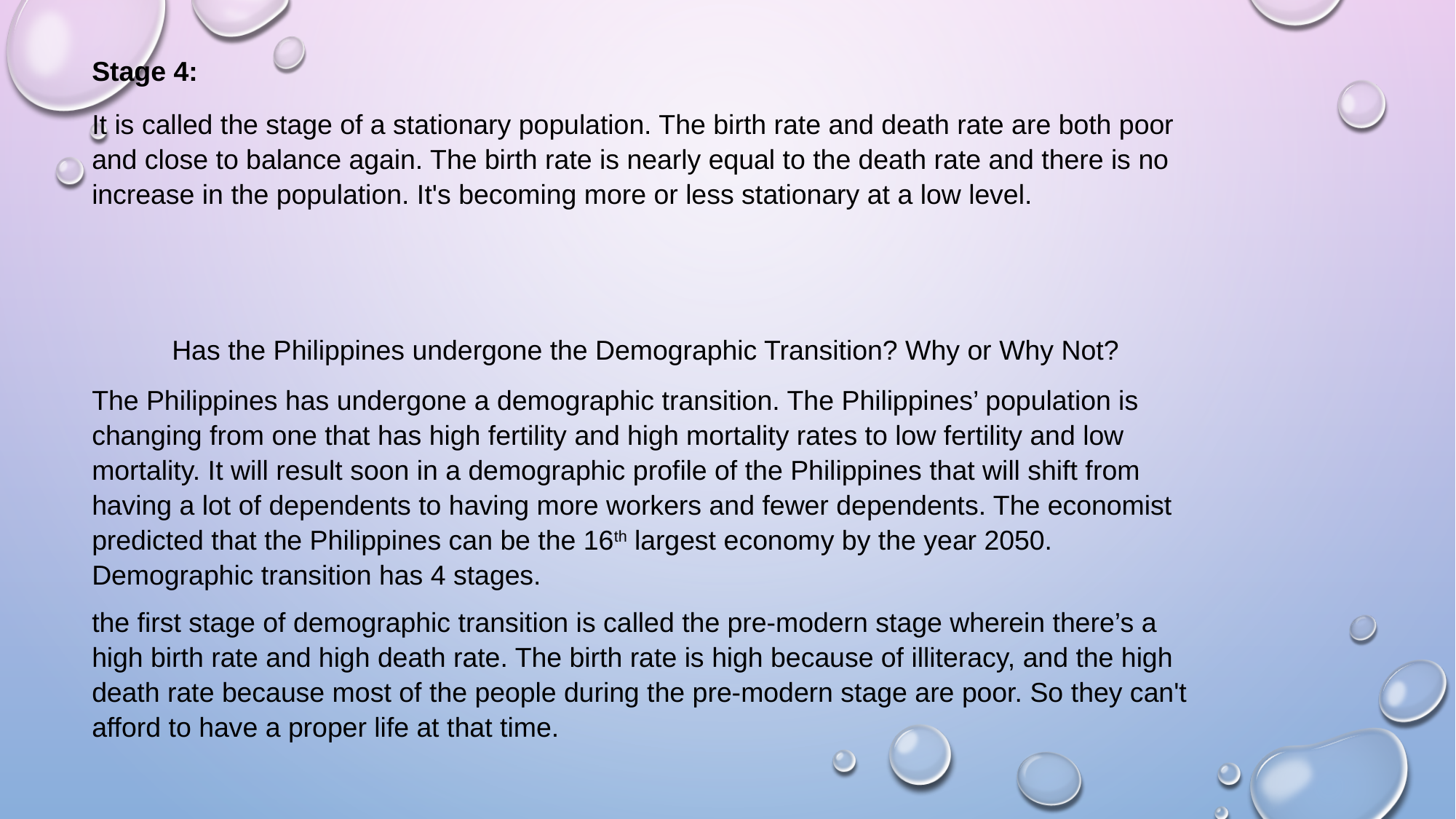

Stage 4:
It is called the stage of a stationary population. The birth rate and death rate are both poor and close to balance again. The birth rate is nearly equal to the death rate and there is no increase in the population. It's becoming more or less stationary at a low level.

Has the Philippines undergone the Demographic Transition? Why or Why Not?
The Philippines has undergone a demographic transition. The Philippines’ population is changing from one that has high fertility and high mortality rates to low fertility and low mortality. It will result soon in a demographic profile of the Philippines that will shift from having a lot of dependents to having more workers and fewer dependents. The economist predicted that the Philippines can be the 16th largest economy by the year 2050. Demographic transition has 4 stages.
the first stage of demographic transition is called the pre-modern stage wherein there’s a high birth rate and high death rate. The birth rate is high because of illiteracy, and the high death rate because most of the people during the pre-modern stage are poor. So they can't afford to have a proper life at that time.